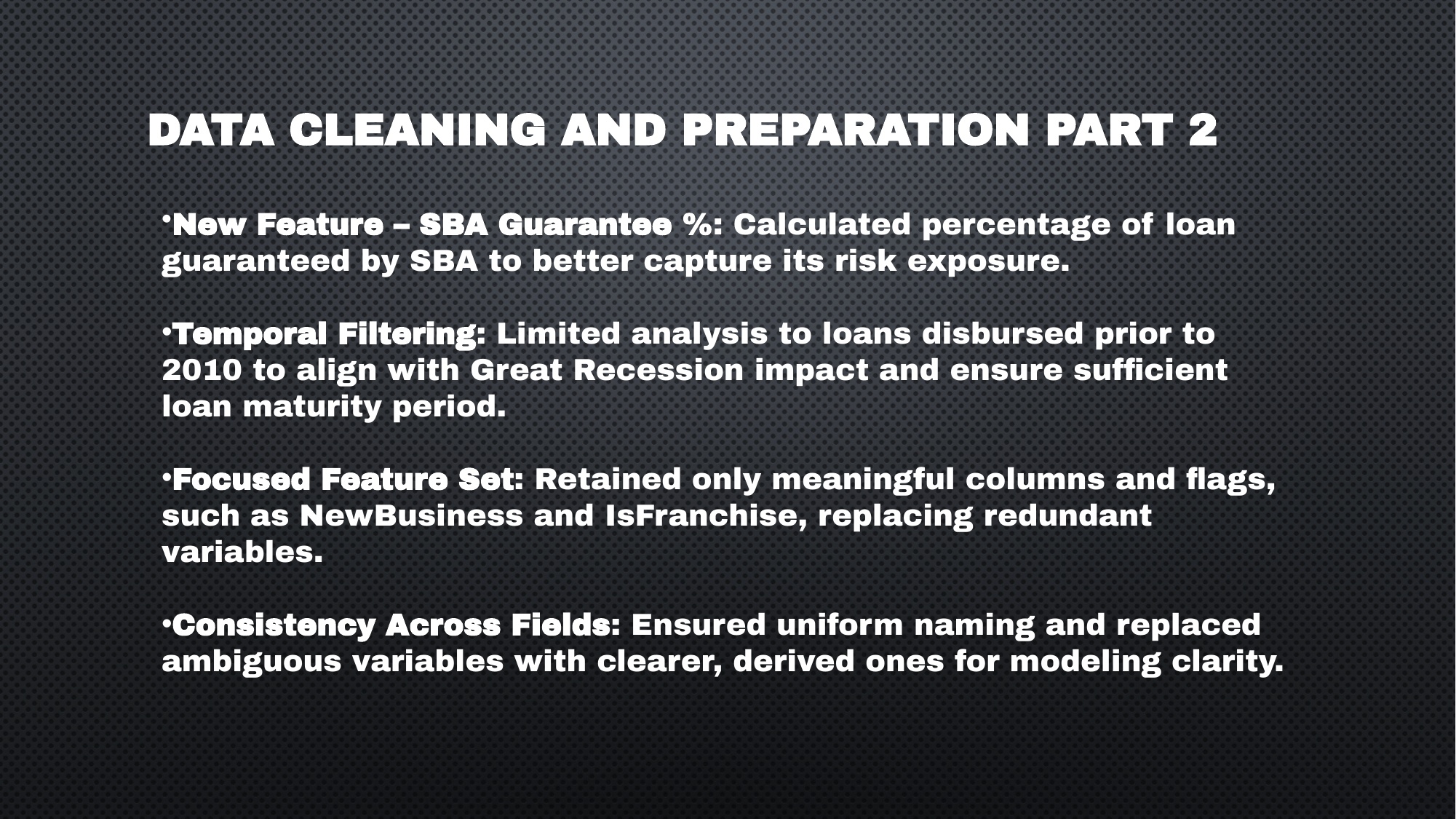

# Data cleaning and preparation Part 2
New Feature – SBA Guarantee %: Calculated percentage of loan guaranteed by SBA to better capture its risk exposure.

Temporal Filtering: Limited analysis to loans disbursed prior to 2010 to align with Great Recession impact and ensure sufficient loan maturity period.

Focused Feature Set: Retained only meaningful columns and flags, such as NewBusiness and IsFranchise, replacing redundant variables.

Consistency Across Fields: Ensured uniform naming and replaced ambiguous variables with clearer, derived ones for modeling clarity.